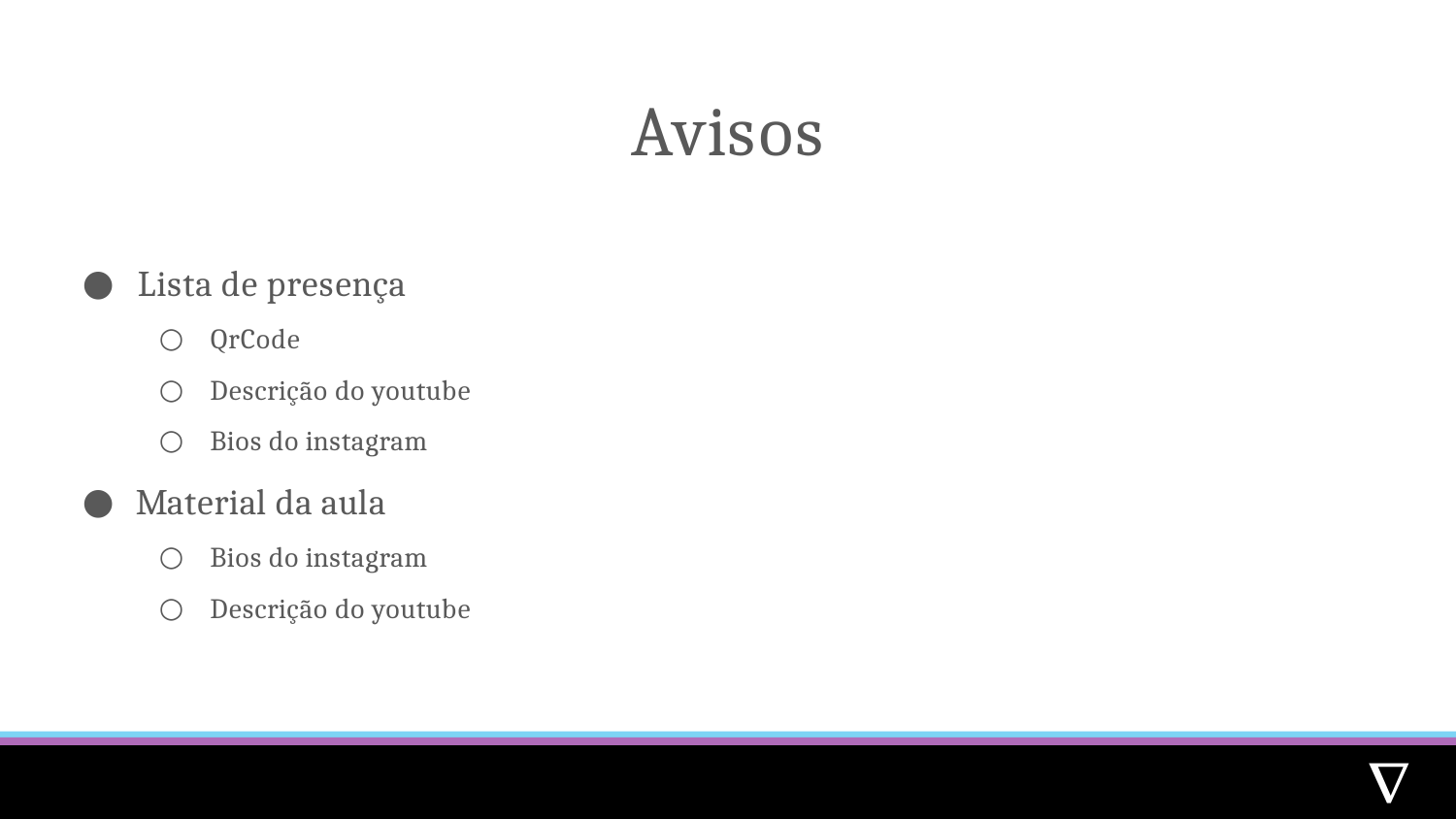

# Avisos

Lista de presença
QrCode
Descrição do youtube
Bios do instagram
Material da aula
Bios do instagram
Descrição do youtube